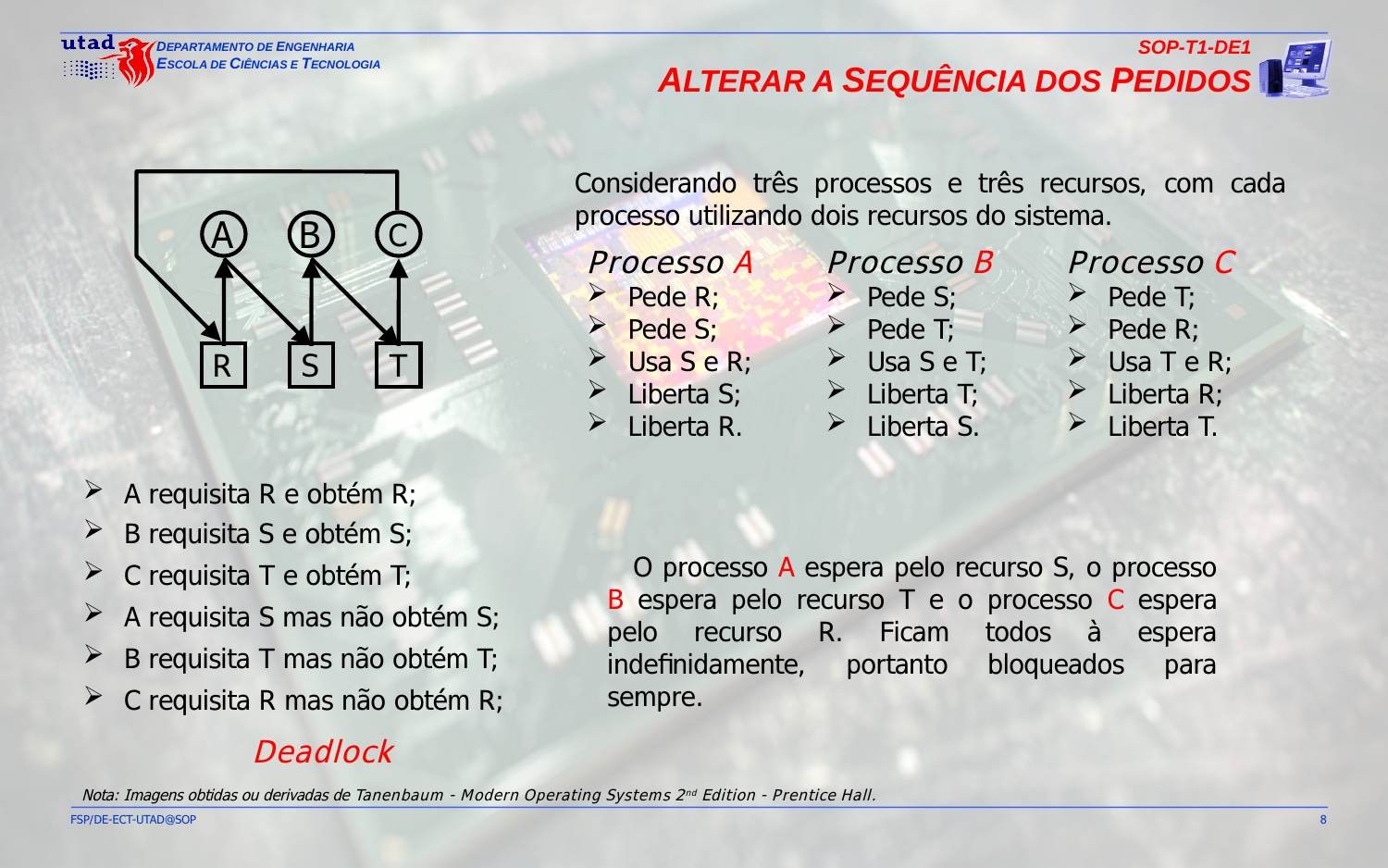

SOP-T1-DE1
ALTERAR A SEQUÊNCIA DOS PEDIDOS
Considerando três processos e três recursos, com cada processo utilizando dois recursos do sistema.

C requisita R mas não obtém R;
A
B
C
R
S
T
Processo A
Pede R;
Pede S;
Usa S e R;
Liberta S;
Liberta R.
Processo B
Pede S;
Pede T;
Usa S e T;
Liberta T;
Liberta S.
Processo C
Pede T;
Pede R;
Usa T e R;
Liberta R;
Liberta T.

A requisita S mas não obtém S;

A requisita R e obtém R;

B requisita S e obtém S;

B requisita T mas não obtém T;

C requisita T e obtém T;
O processo A espera pelo recurso S, o processo B espera pelo recurso T e o processo C espera pelo recurso R. Ficam todos à espera indefinidamente, portanto bloqueados para sempre.
Deadlock
Nota: Imagens obtidas ou derivadas de Tanenbaum - Modern Operating Systems 2nd Edition - Prentice Hall.